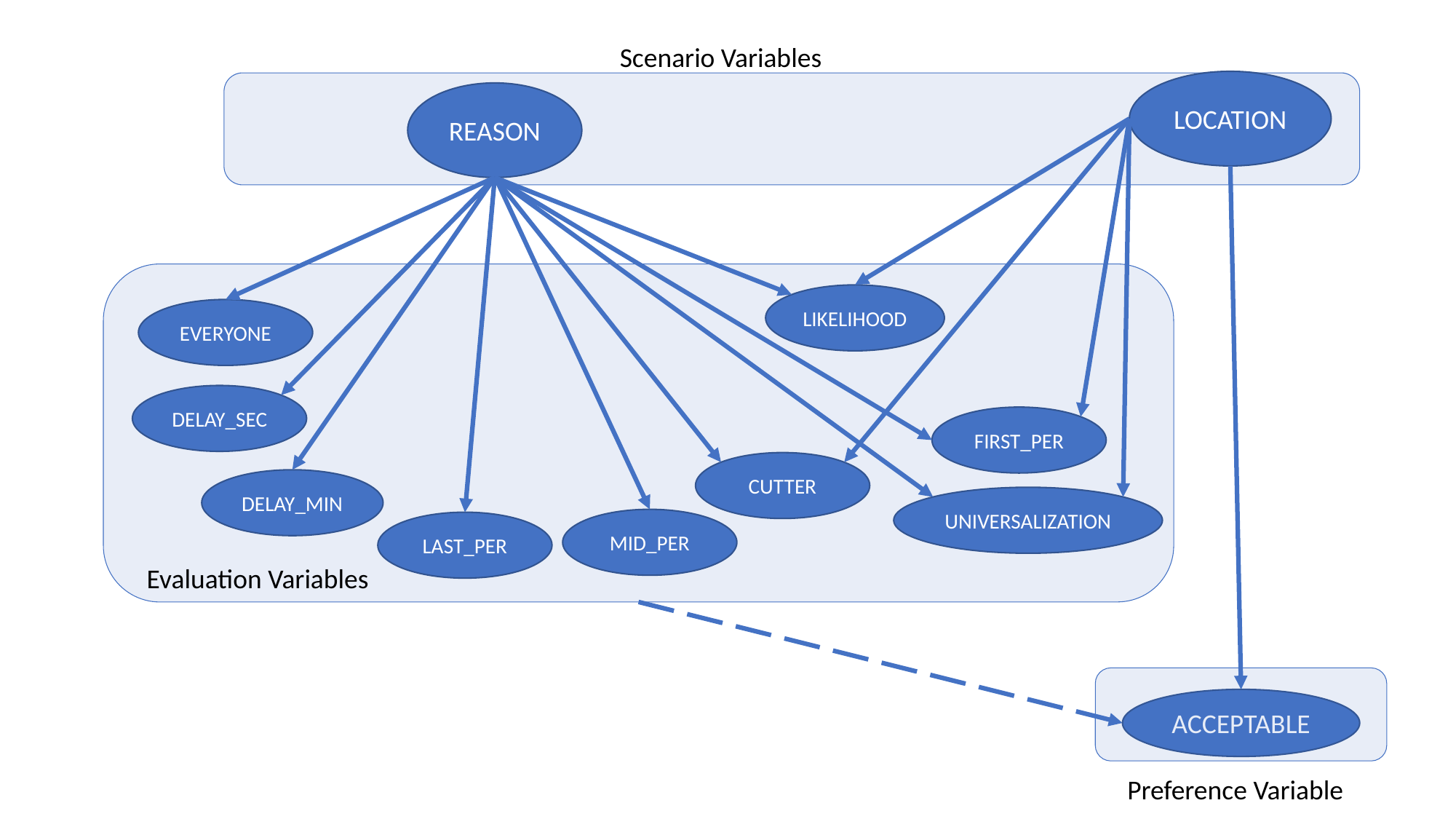

Scenario Variables
LOCATION

REASON

LIKELIHOOD
EVERYONE
DELAY_SEC
FIRST_PER
CUTTER
DELAY_MIN
UNIVERSALIZATION
MID_PER
LAST_PER
Evaluation Variables

ACCEPTABLE
Preference Variable